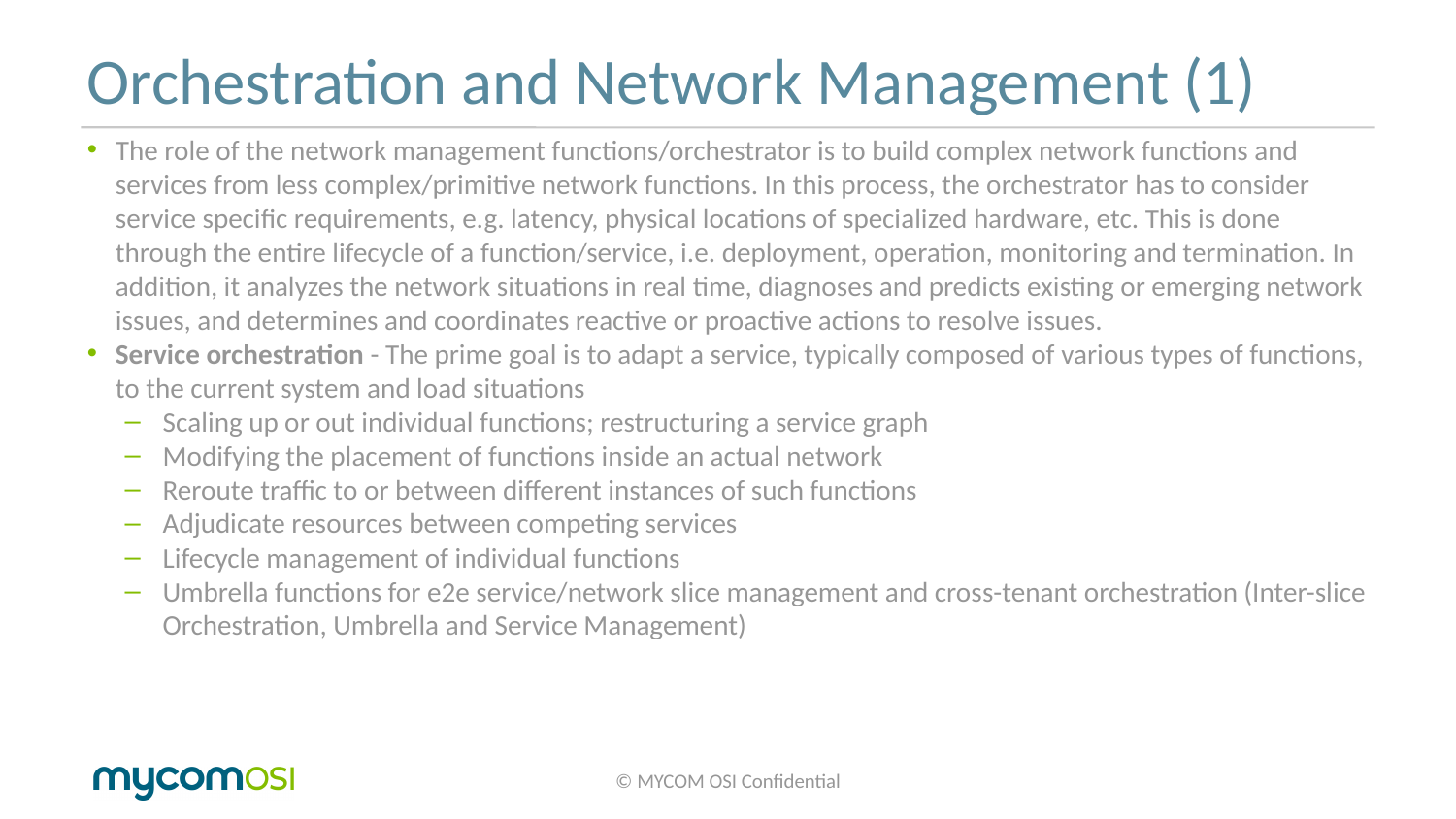

# Orchestration and Network Management (1)
The role of the network management functions/orchestrator is to build complex network functions and services from less complex/primitive network functions. In this process, the orchestrator has to consider service specific requirements, e.g. latency, physical locations of specialized hardware, etc. This is done through the entire lifecycle of a function/service, i.e. deployment, operation, monitoring and termination. In addition, it analyzes the network situations in real time, diagnoses and predicts existing or emerging network issues, and determines and coordinates reactive or proactive actions to resolve issues.
Service orchestration - The prime goal is to adapt a service, typically composed of various types of functions, to the current system and load situations
Scaling up or out individual functions; restructuring a service graph
Modifying the placement of functions inside an actual network
Reroute traffic to or between different instances of such functions
Adjudicate resources between competing services
Lifecycle management of individual functions
Umbrella functions for e2e service/network slice management and cross-tenant orchestration (Inter-slice Orchestration, Umbrella and Service Management)